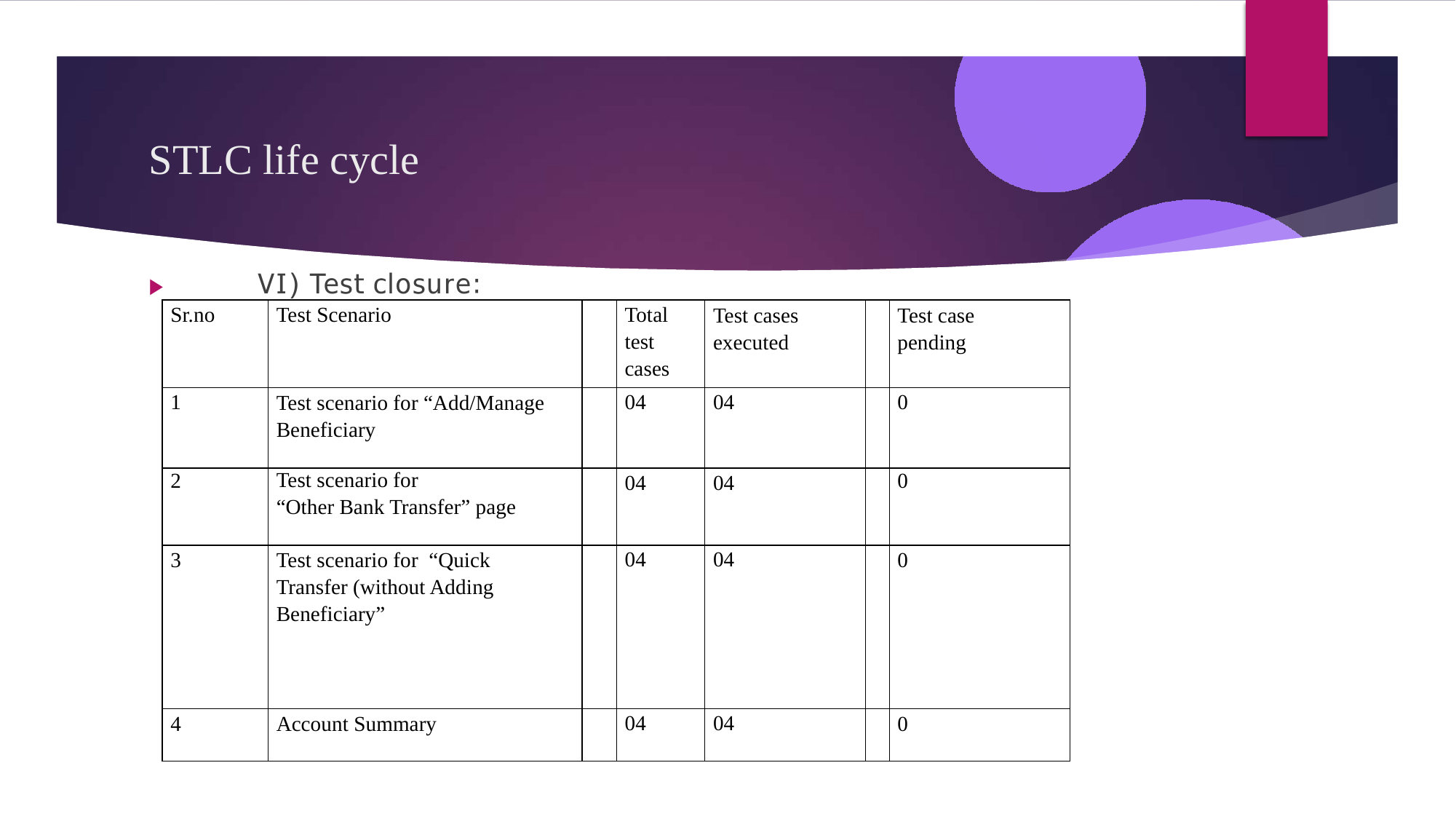

# STLC life cycle
▶	VI) Test closure:
| Sr.no | Test Scenario |  | Total test cases | Test cases executed |  | Test case pending |
| --- | --- | --- | --- | --- | --- | --- |
| 1 | Test scenario for “Add/Manage Beneficiary |  | 04 | 04 |  | 0 |
| 2 | Test scenario for “Other Bank Transfer” page |  | 04 | 04 |  | 0 |
| 3 | Test scenario for “Quick Transfer (without Adding Beneficiary” |  | 04 | 04 |  | 0 |
| 4 | Account Summary |  | 04 | 04 |  | 0 |